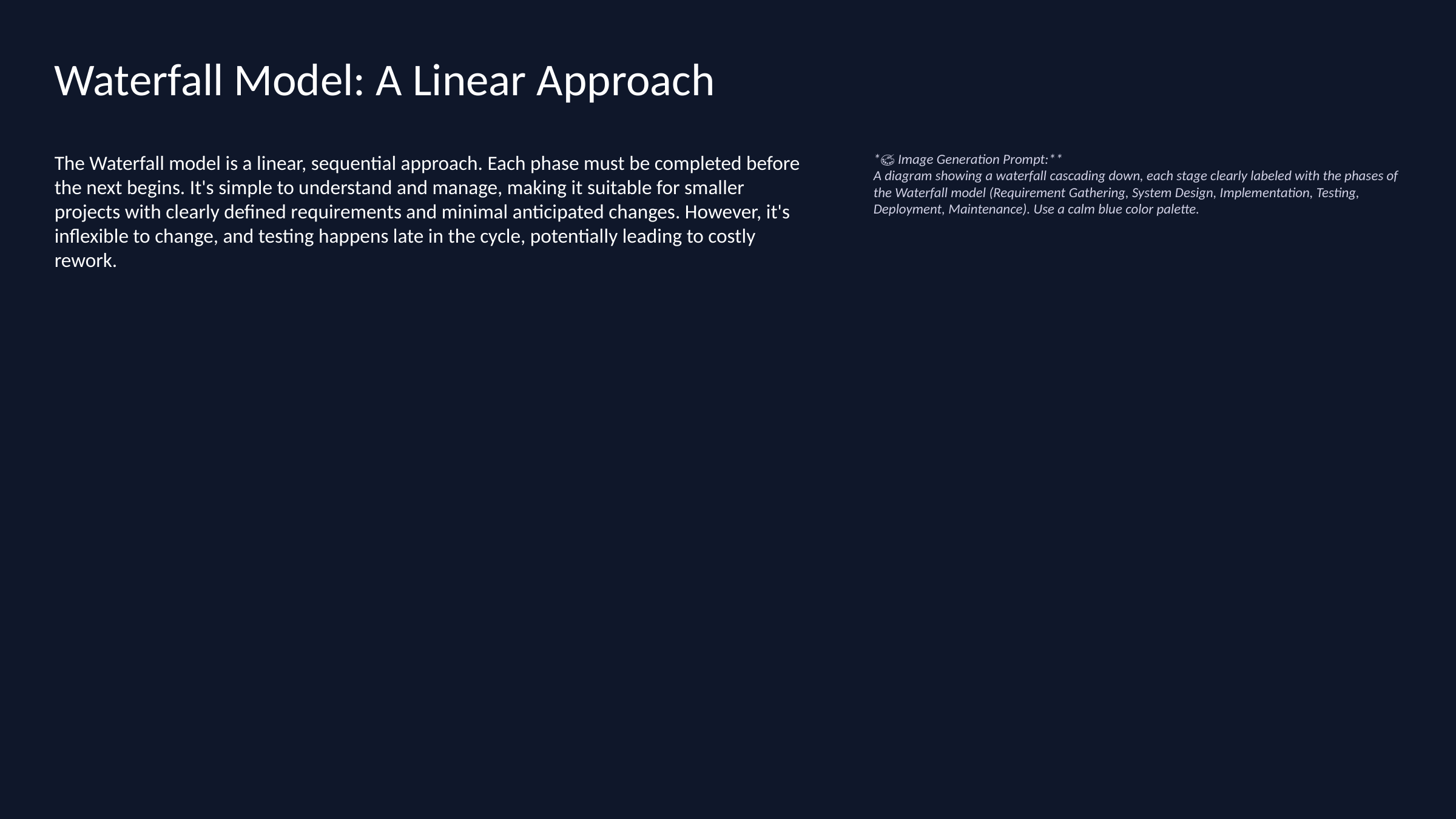

Waterfall Model: A Linear Approach

The Waterfall model is a linear, sequential approach. Each phase must be completed before the next begins. It's simple to understand and manage, making it suitable for smaller projects with clearly defined requirements and minimal anticipated changes. However, it's inflexible to change, and testing happens late in the cycle, potentially leading to costly rework.

*🎨 Image Generation Prompt:**
A diagram showing a waterfall cascading down, each stage clearly labeled with the phases of the Waterfall model (Requirement Gathering, System Design, Implementation, Testing, Deployment, Maintenance). Use a calm blue color palette.